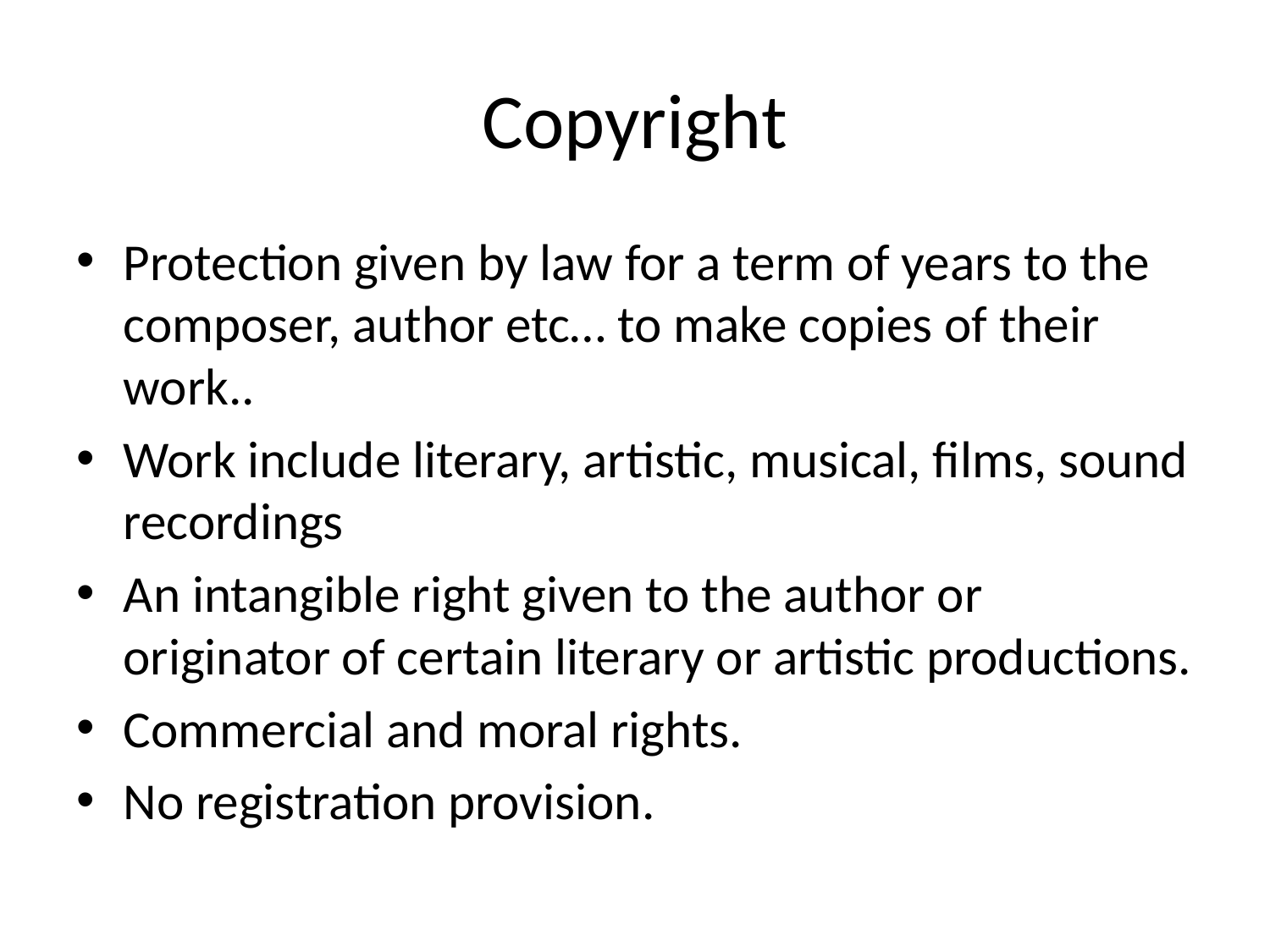

# Copyright
Protection given by law for a term of years to the composer, author etc… to make copies of their work..
Work include literary, artistic, musical, films, sound recordings
An intangible right given to the author or originator of certain literary or artistic productions.
Commercial and moral rights.
No registration provision.